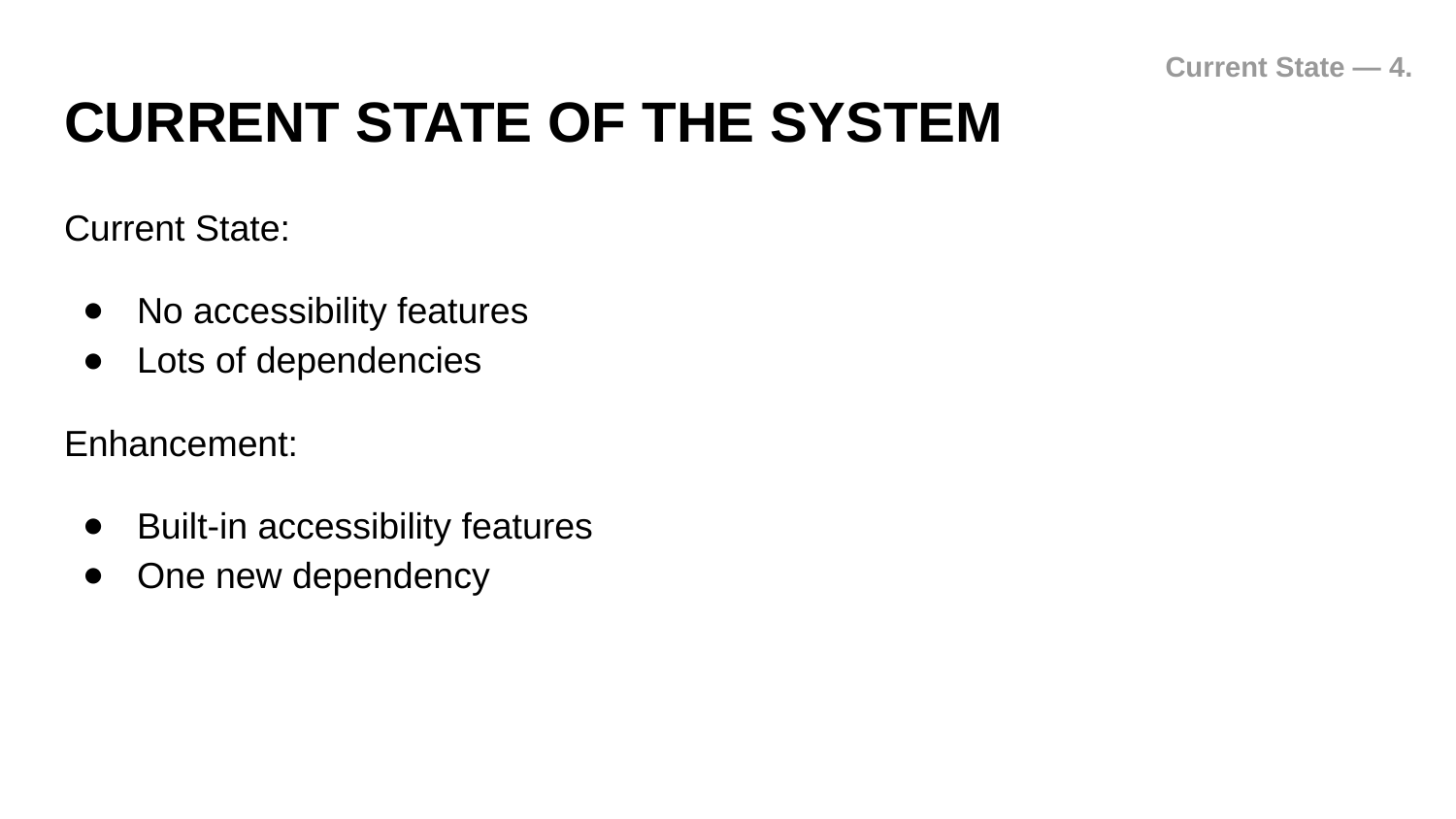

Current State — 4.
# CURRENT STATE OF THE SYSTEM
Current State:
No accessibility features
Lots of dependencies
Enhancement:
Built-in accessibility features
One new dependency